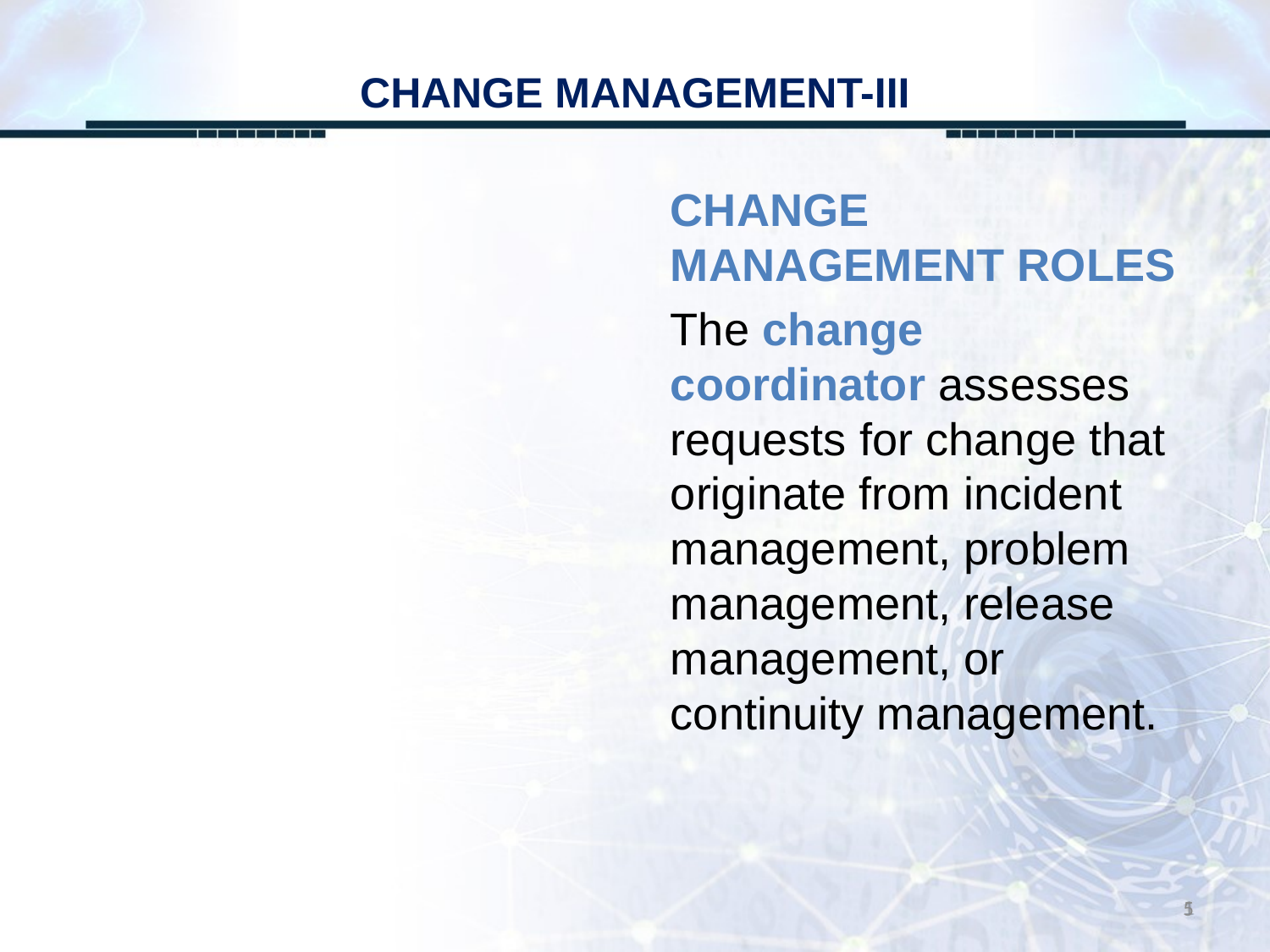

# CHANGE MANAGEMENT-III
CHANGE MANAGEMENT ROLES
The change coordinator assesses requests for change that originate from incident management, problem management, release management, or continuity management.
5